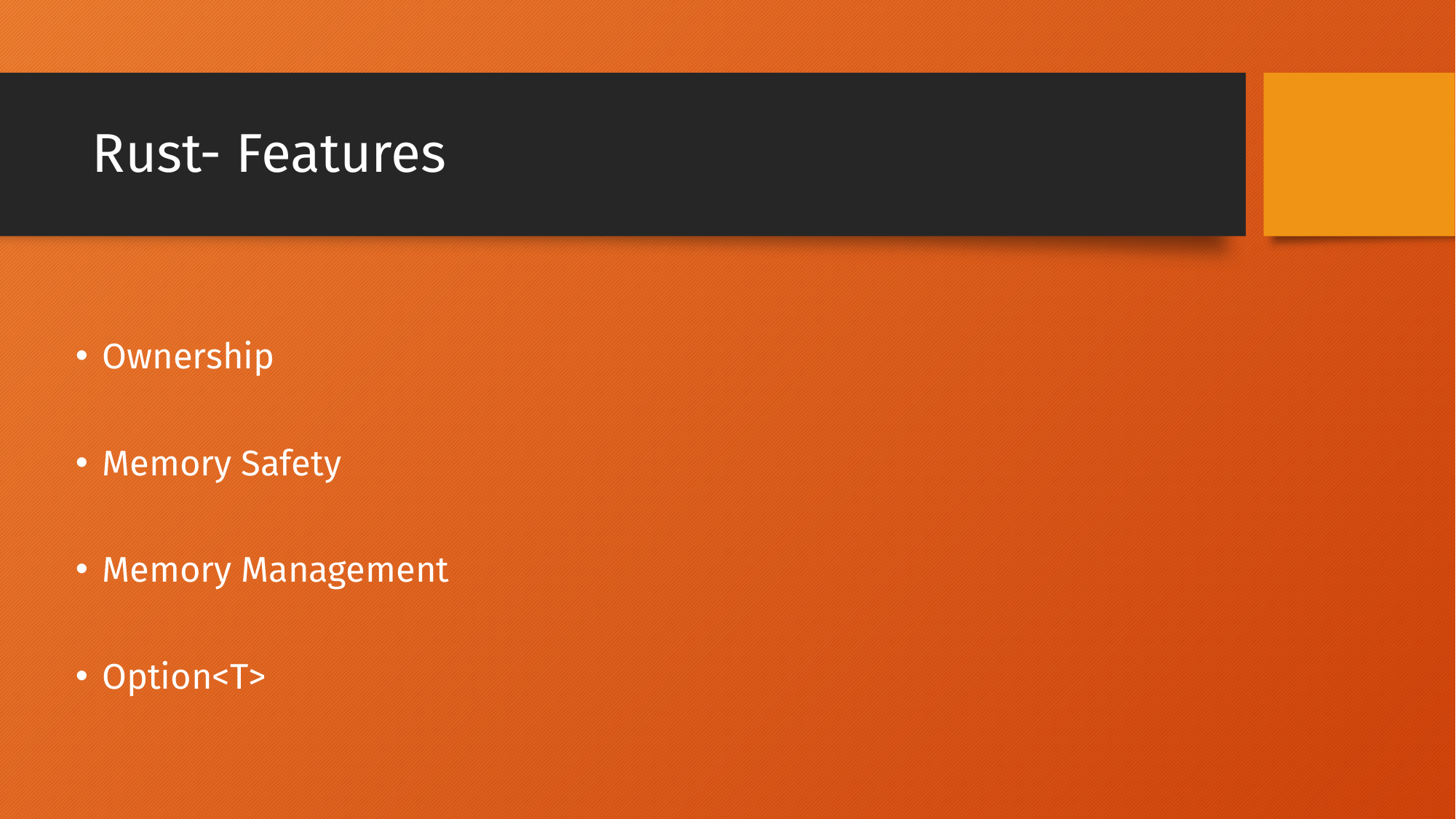

# Rust- Features

Ownership

Memory Safety

Memory Management

Option<T>